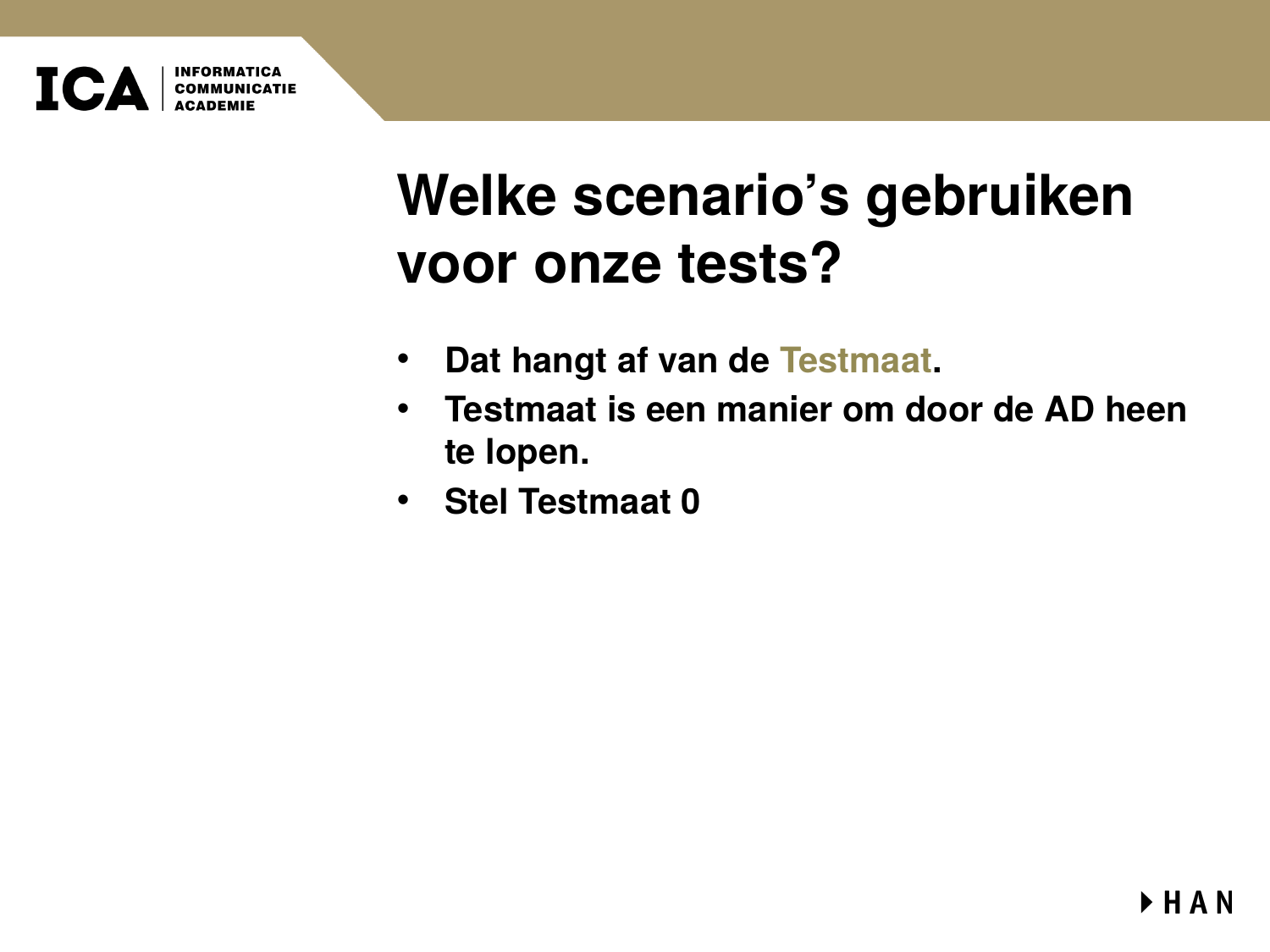

# Welke scenario’s gebruiken voor onze tests?

Dat hangt af van de Testmaat.
Testmaat is een manier om door de AD heen te lopen.
Stel Testmaat 0